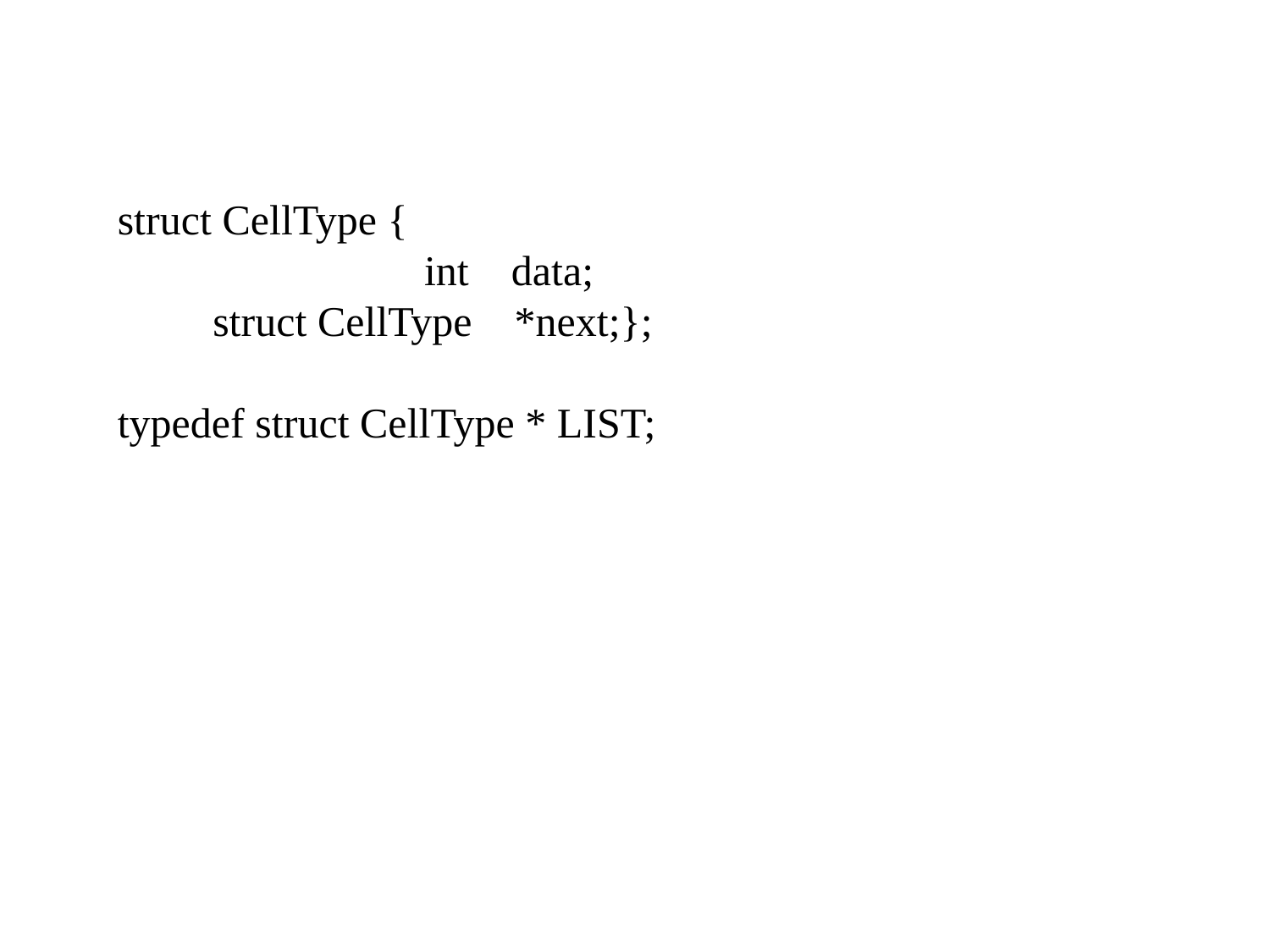

struct CellType {
	                 int    data;
         struct CellType    *next;};

typedef struct CellType * LIST;